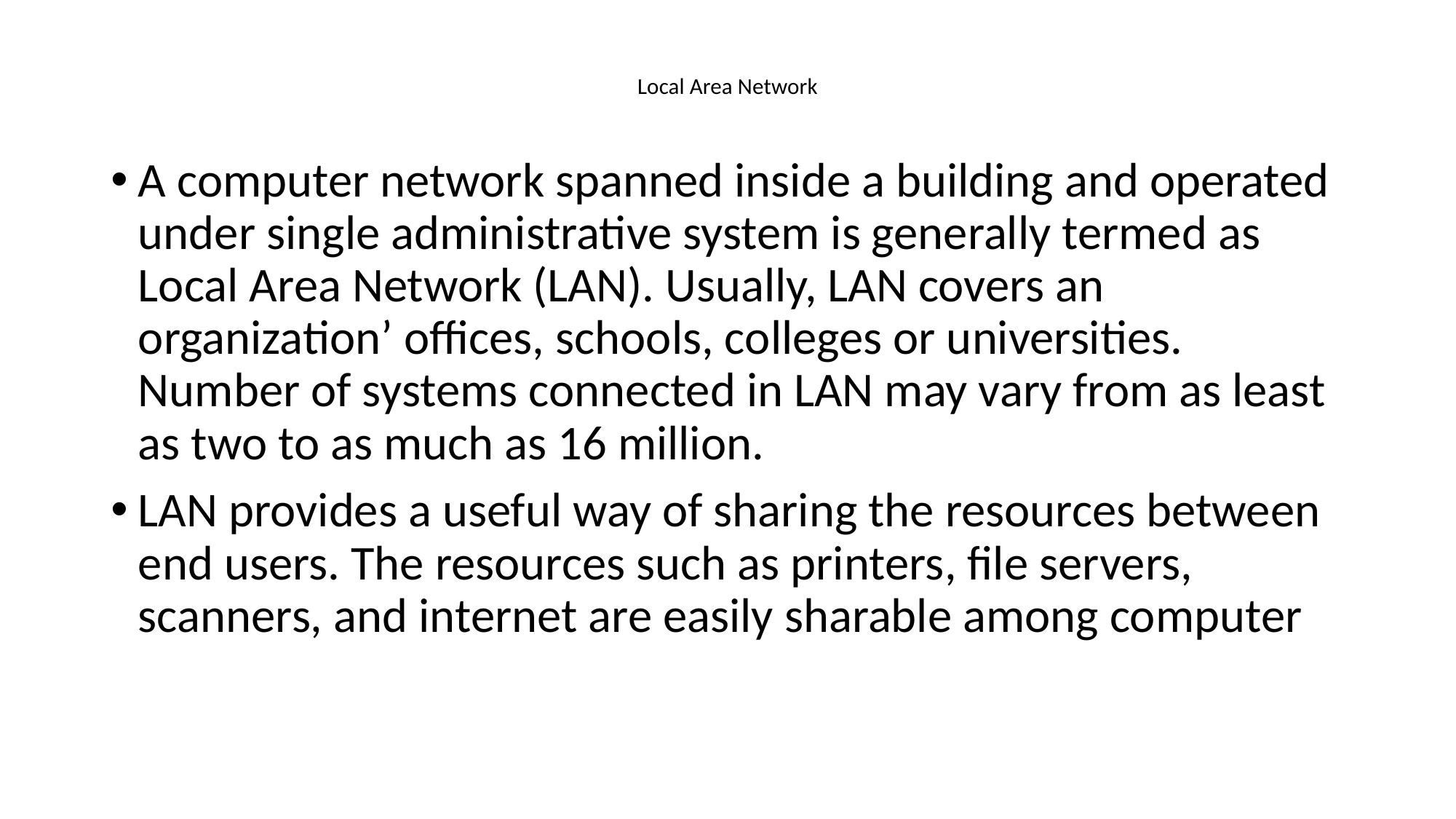

# Local Area Network
A computer network spanned inside a building and operated under single administrative system is generally termed as Local Area Network (LAN). Usually, LAN covers an organization’ offices, schools, colleges or universities. Number of systems connected in LAN may vary from as least as two to as much as 16 million.
LAN provides a useful way of sharing the resources between end users. The resources such as printers, file servers, scanners, and internet are easily sharable among computer